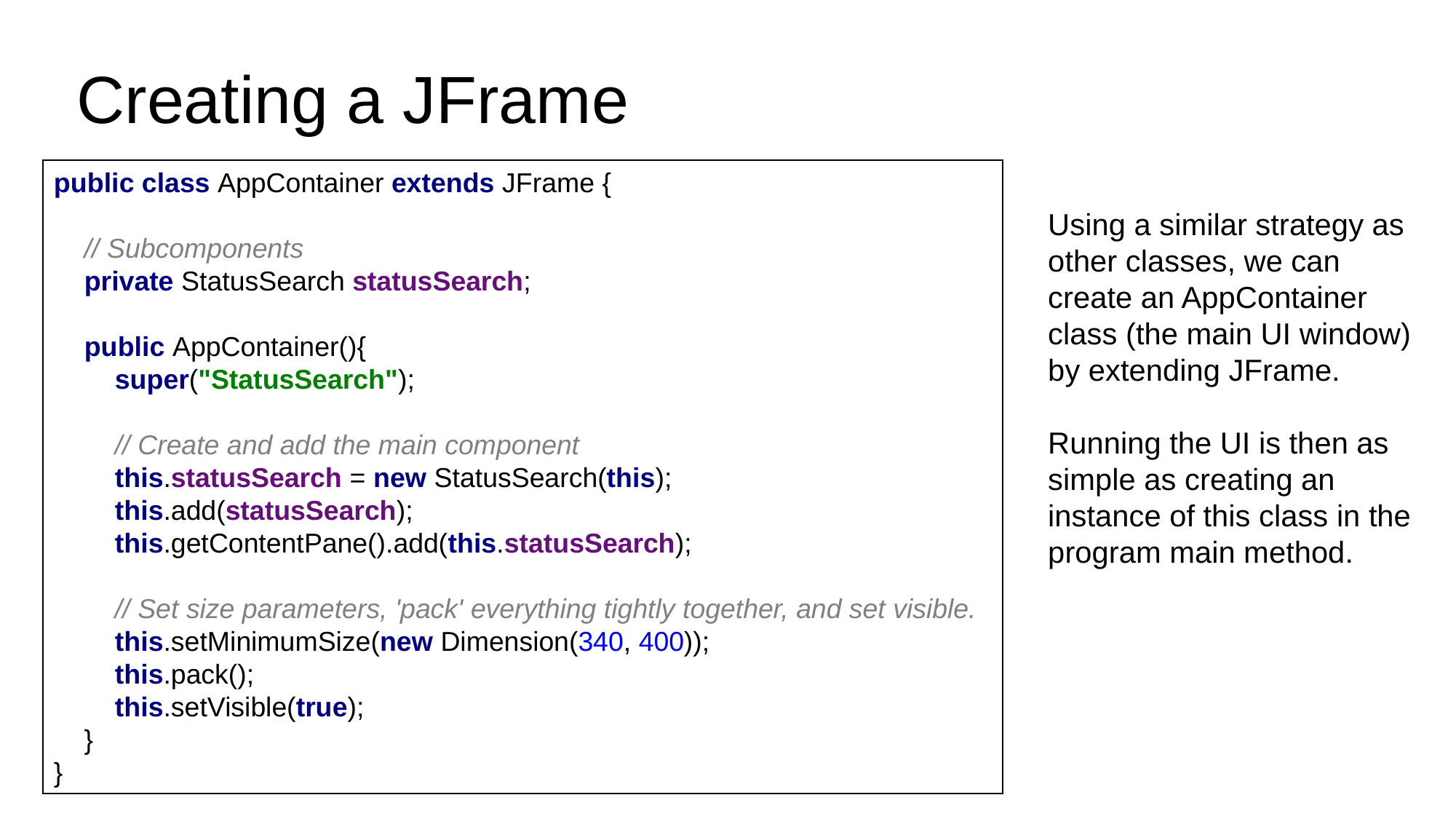

# Creating a JFrame
public class AppContainer extends JFrame {
    // Subcomponents
    private StatusSearch statusSearch;
    public AppContainer(){
        super("StatusSearch");
        // Create and add the main component
        this.statusSearch = new StatusSearch(this);
        this.add(statusSearch);
        this.getContentPane().add(this.statusSearch);
        // Set size parameters, 'pack' everything tightly together, and set visible.
        this.setMinimumSize(new Dimension(340, 400));
        this.pack();
        this.setVisible(true);
    }
}
Using a similar strategy as other classes, we can create an AppContainer class (the main UI window) by extending JFrame.

Running the UI is then as simple as creating an instance of this class in the program main method.